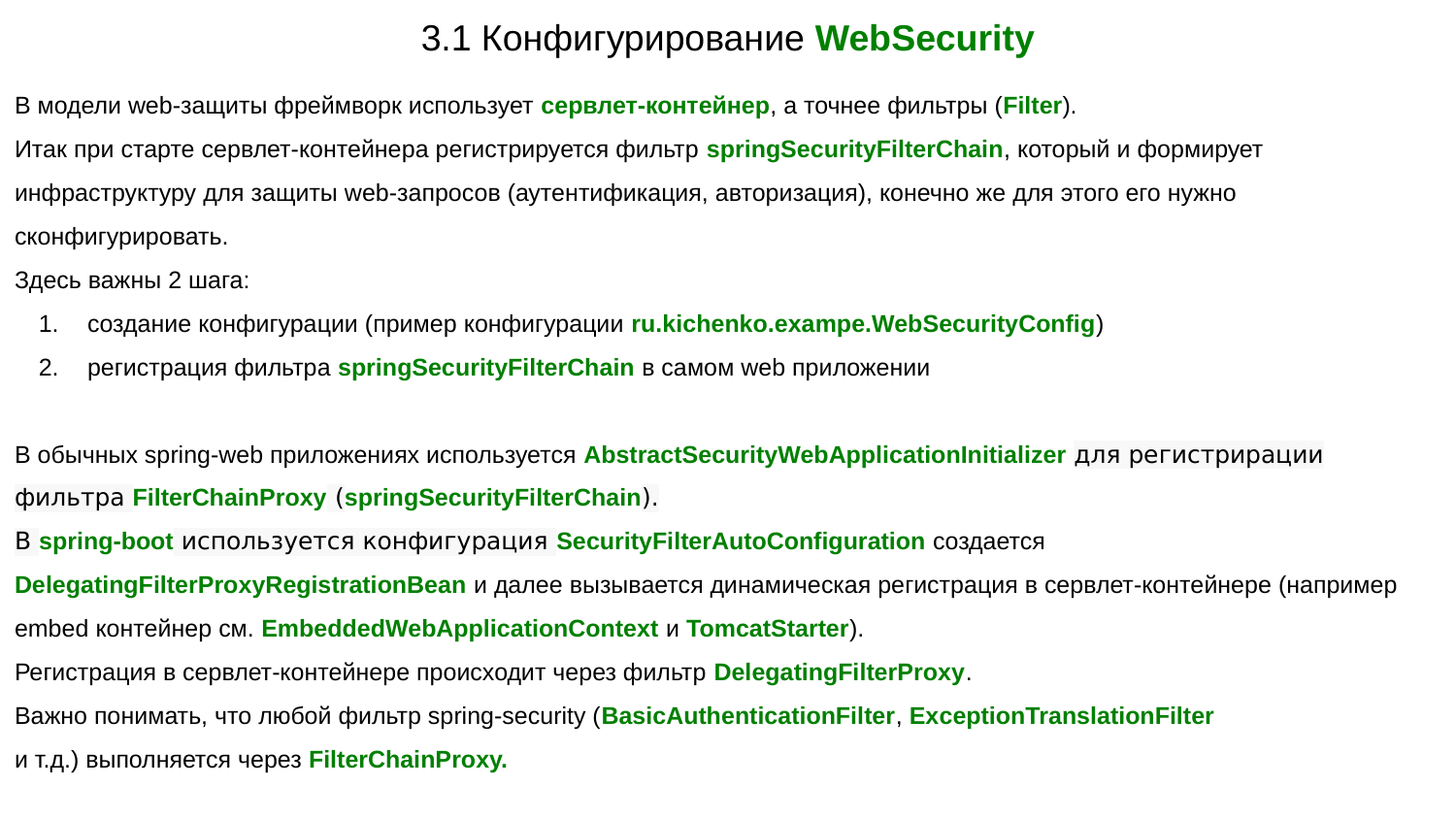

3.1 Конфигурирование WebSecurity
В модели web-защиты фреймворк использует сервлет-контейнер, а точнее фильтры (Filter).
Итак при старте сервлет-контейнера регистрируется фильтр springSecurityFilterChain, который и формирует инфраструктуру для защиты web-запросов (аутентификация, авторизация), конечно же для этого его нужно сконфигурировать.
Здесь важны 2 шага:
создание конфигурации (пример конфигурации ru.kichenko.exampe.WebSecurityConfig)
регистрация фильтра springSecurityFilterChain в самом web приложении

В обычных spring-web приложениях используется AbstractSecurityWebApplicationInitializer для регистрирации фильтра FilterChainProxy (springSecurityFilterChain).
В spring-boot используется конфигурация SecurityFilterAutoConfiguration создается DelegatingFilterProxyRegistrationBean и далее вызывается динамическая регистрация в сервлет-контейнере (например embed контейнер см. EmbeddedWebApplicationContext и TomcatStarter).
Регистрация в сервлет-контейнере происходит через фильтр DelegatingFilterProxy.
Важно понимать, что любой фильтр spring-security (BasicAuthenticationFilter, ExceptionTranslationFilter
и т.д.) выполняется через FilterChainProxy.